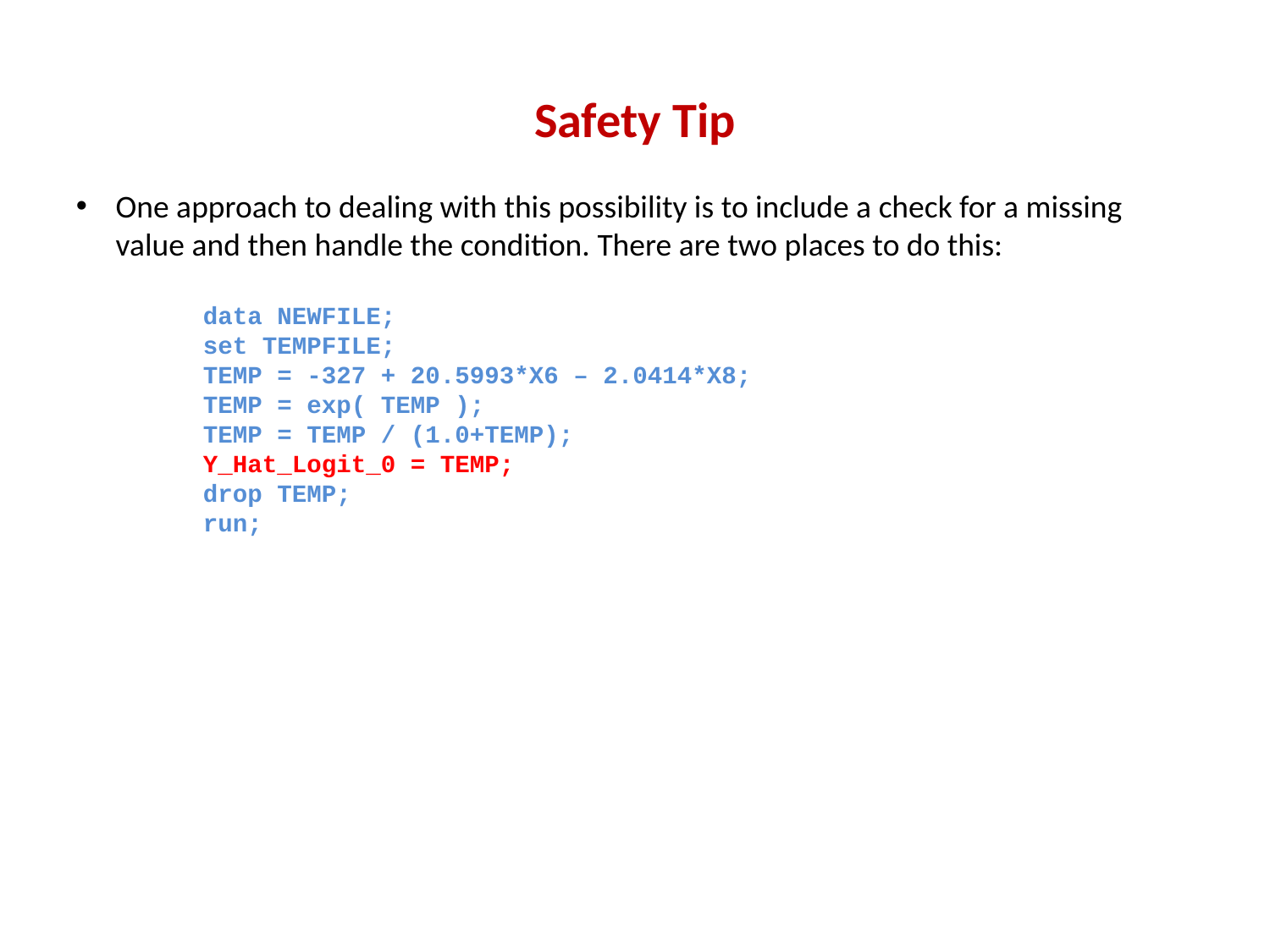

# Safety Tip
One approach to dealing with this possibility is to include a check for a missing value and then handle the condition. There are two places to do this:

data NEWFILE;
set TEMPFILE;
TEMP = -327 + 20.5993*X6 – 2.0414*X8;
TEMP = exp( TEMP );
TEMP = TEMP / (1.0+TEMP);
Y_Hat_Logit_0 = TEMP;
drop TEMP;
run;